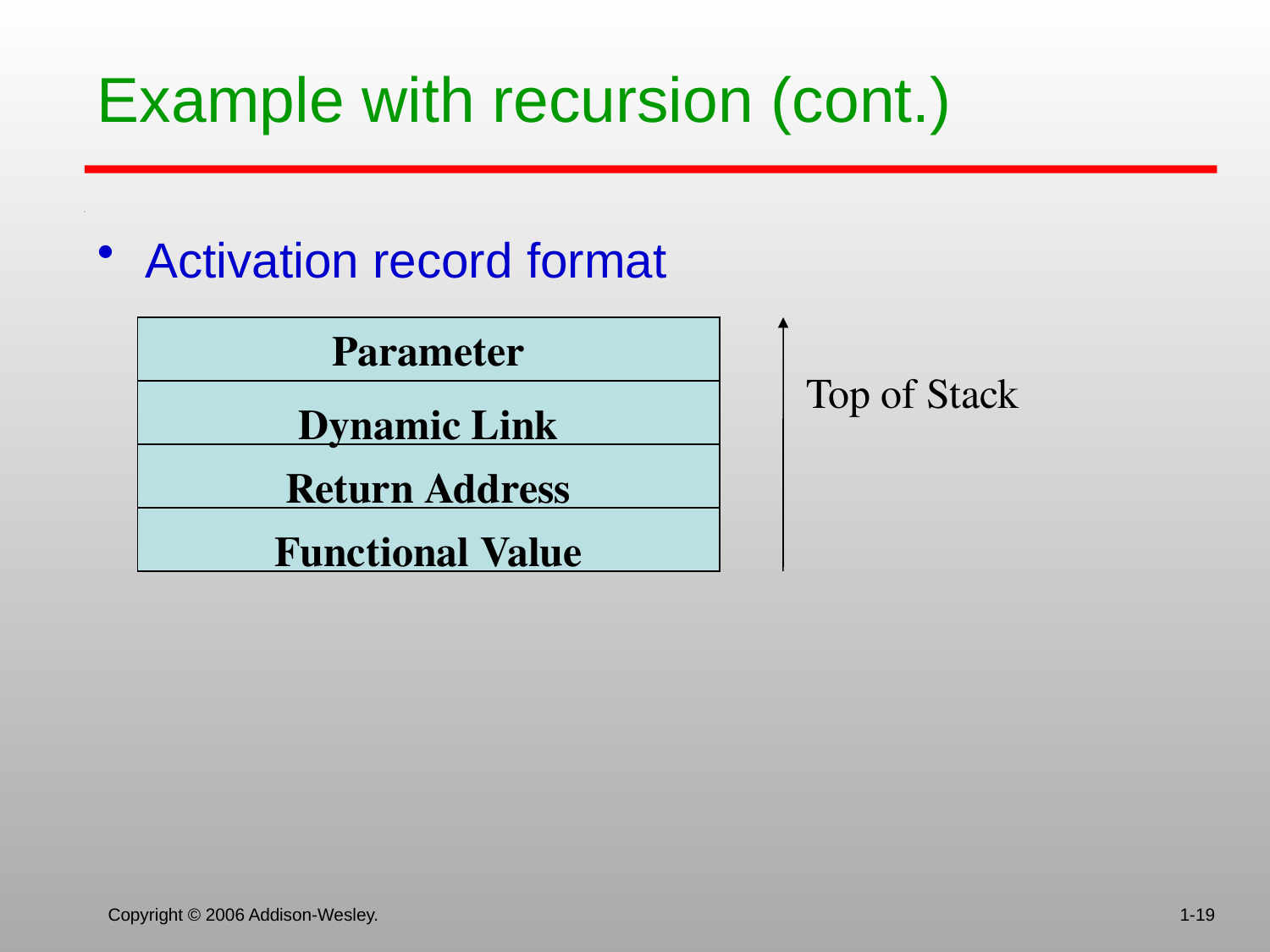

# Example with recursion (cont.)
Activation record format

Parameter

Top of Stack

Dynamic Link

Return Address

Functional Value
Copyright © 2006 Addison-Wesley.
1-19